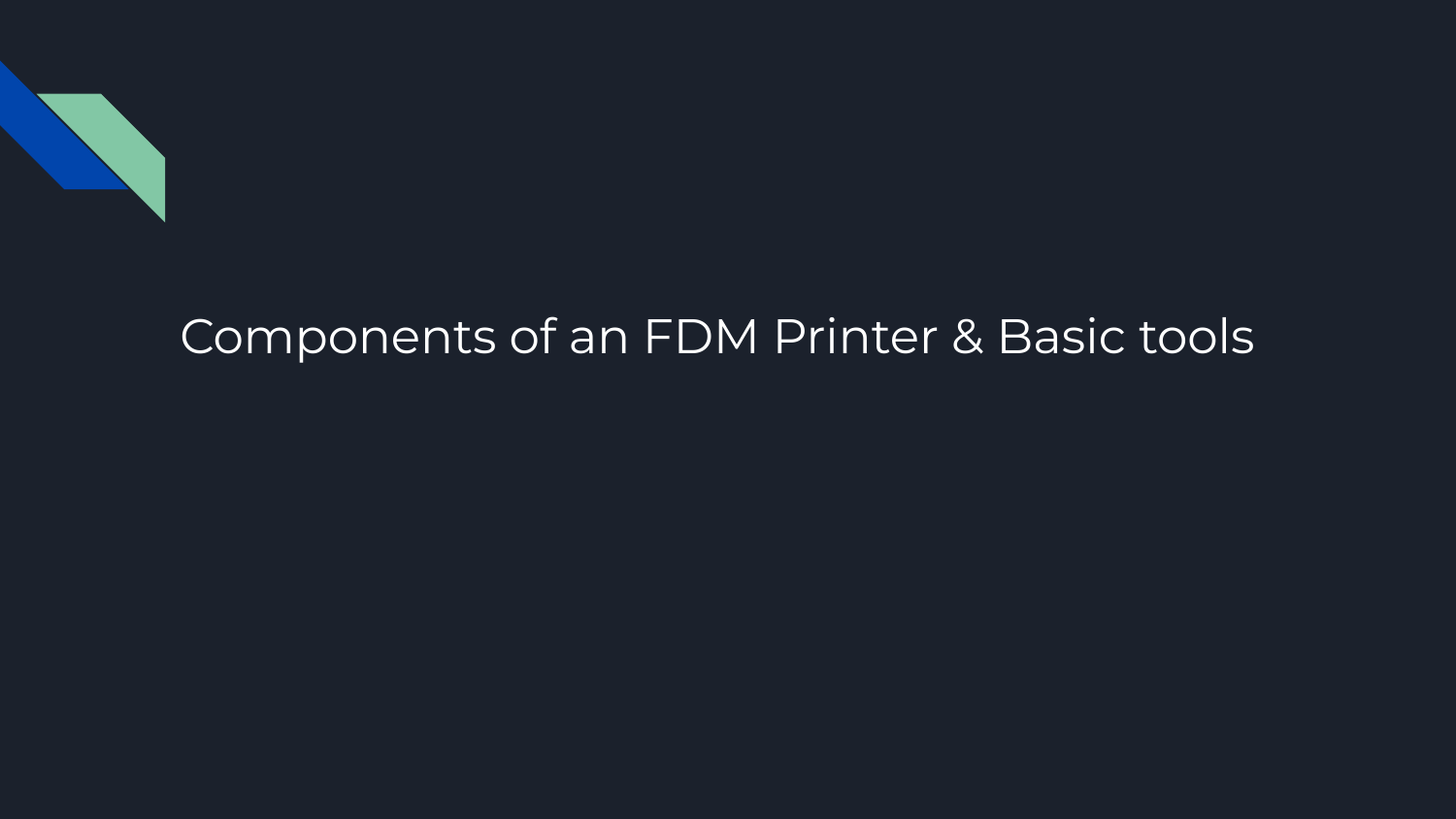

# Components of an FDM Printer & Basic tools